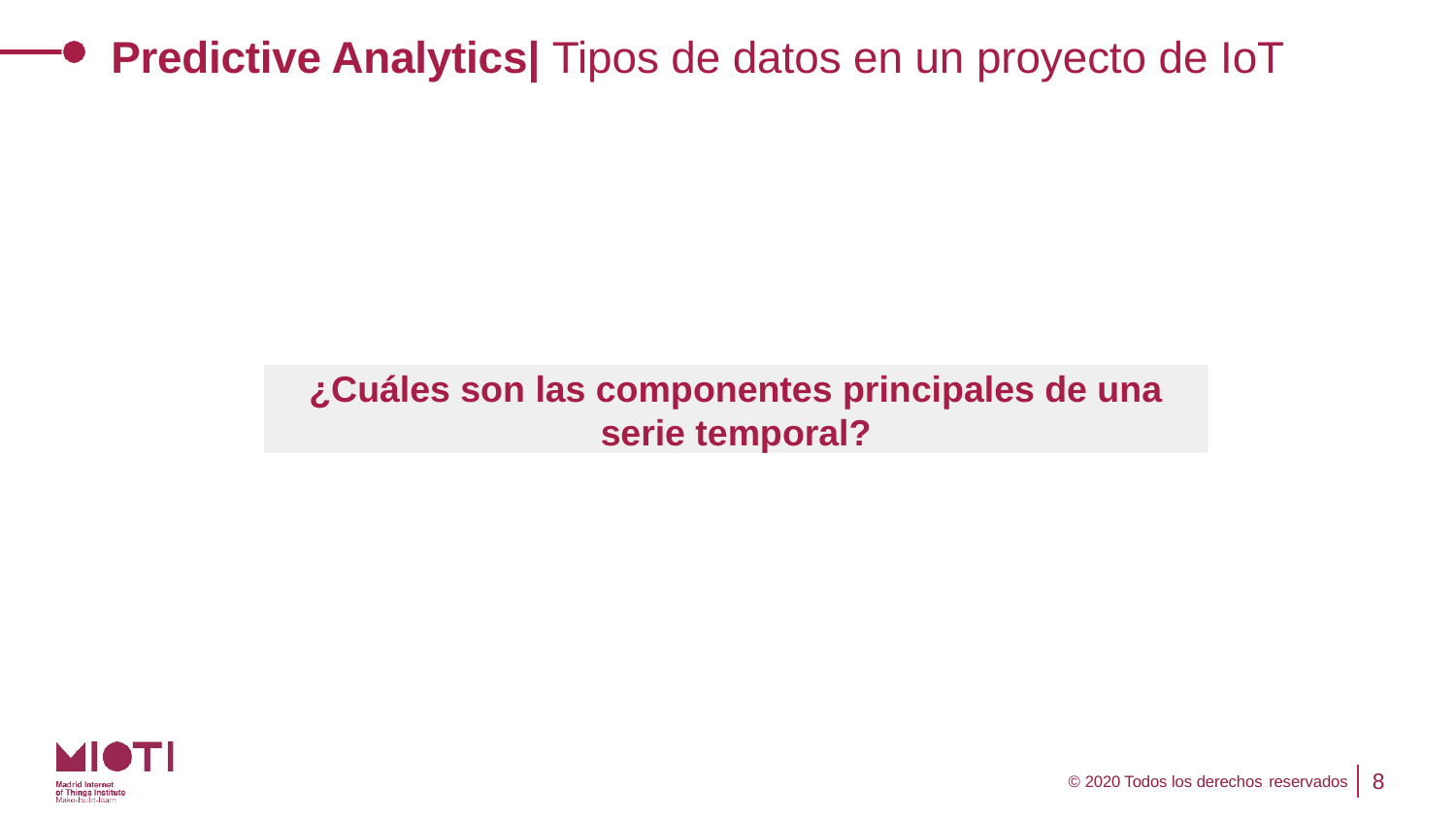

# Predictive Analytics| Tipos de datos en un proyecto de IoT

¿Cuáles son las componentes principales de una serie temporal?

8

© 2020 Todos los derechos reservados